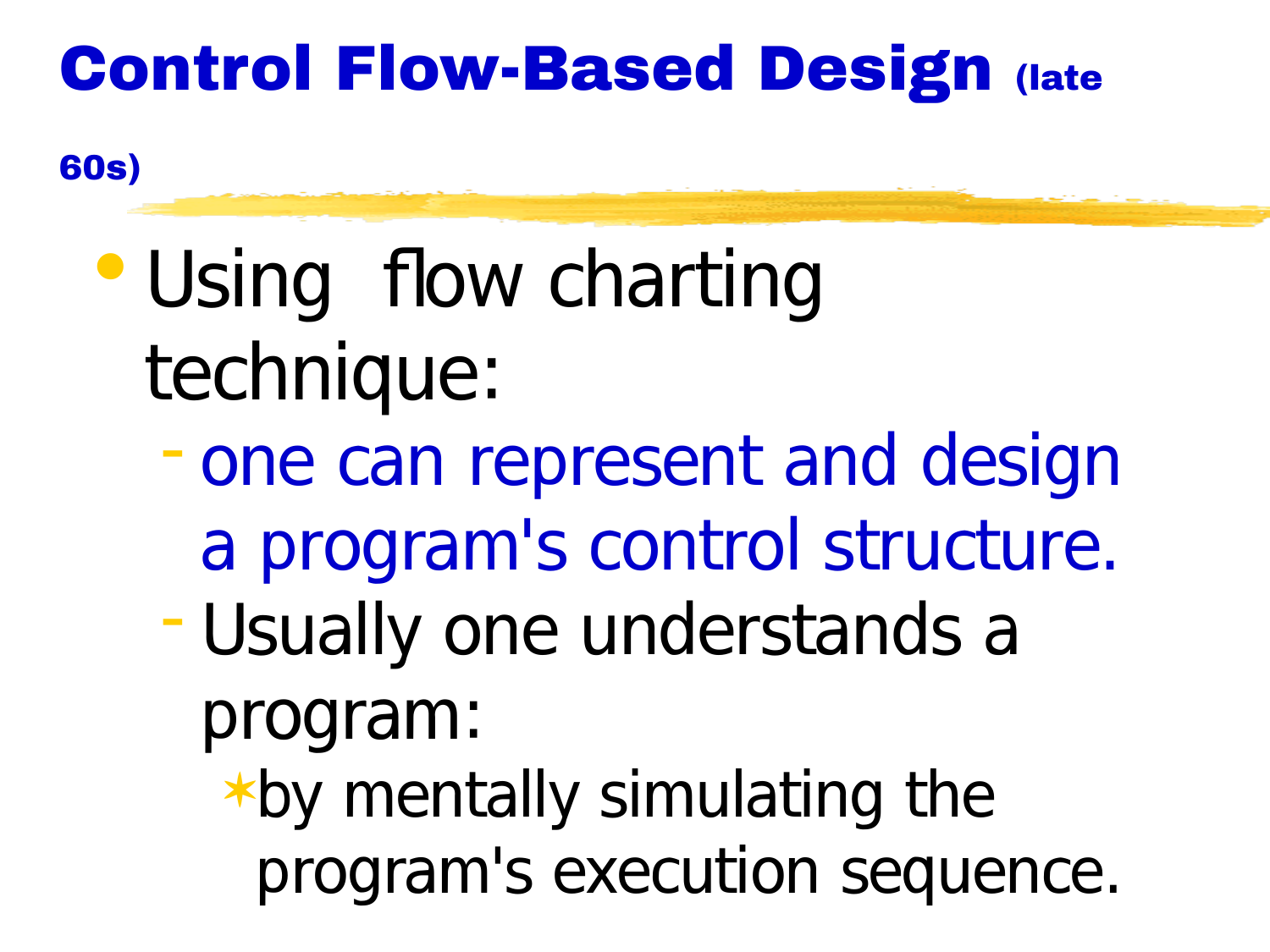

# Control Flow-Based Design (late 60s)
Using  flow charting technique:
one can represent and design a program's control structure.
Usually one understands a program:
by mentally simulating the program's execution sequence.
27